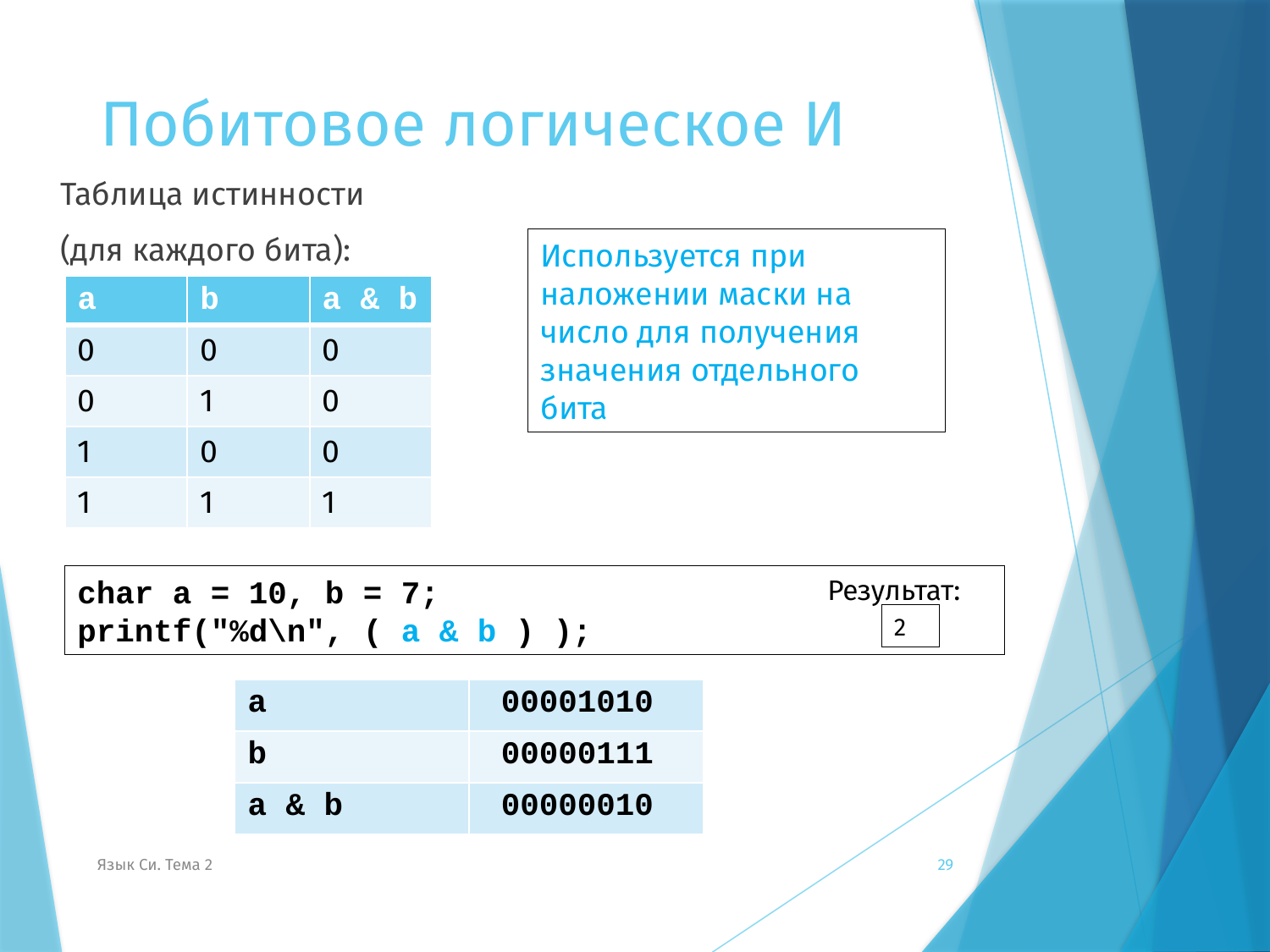

# Побитовое логическое И
Таблица истинности
(для каждого бита):
Используется при наложении маски на число для получения значения отдельного бита
| a | b | a & b |
| --- | --- | --- |
| 0 | 0 | 0 |
| 0 | 1 | 0 |
| 1 | 0 | 0 |
| 1 | 1 | 1 |
char a = 10, b = 7;
printf("%d\n", ( a & b ) );
Результат:
2
| a | 00001010 |
| --- | --- |
| b | 00000111 |
| a & b | 00000010 |
Язык Си. Тема 2
29